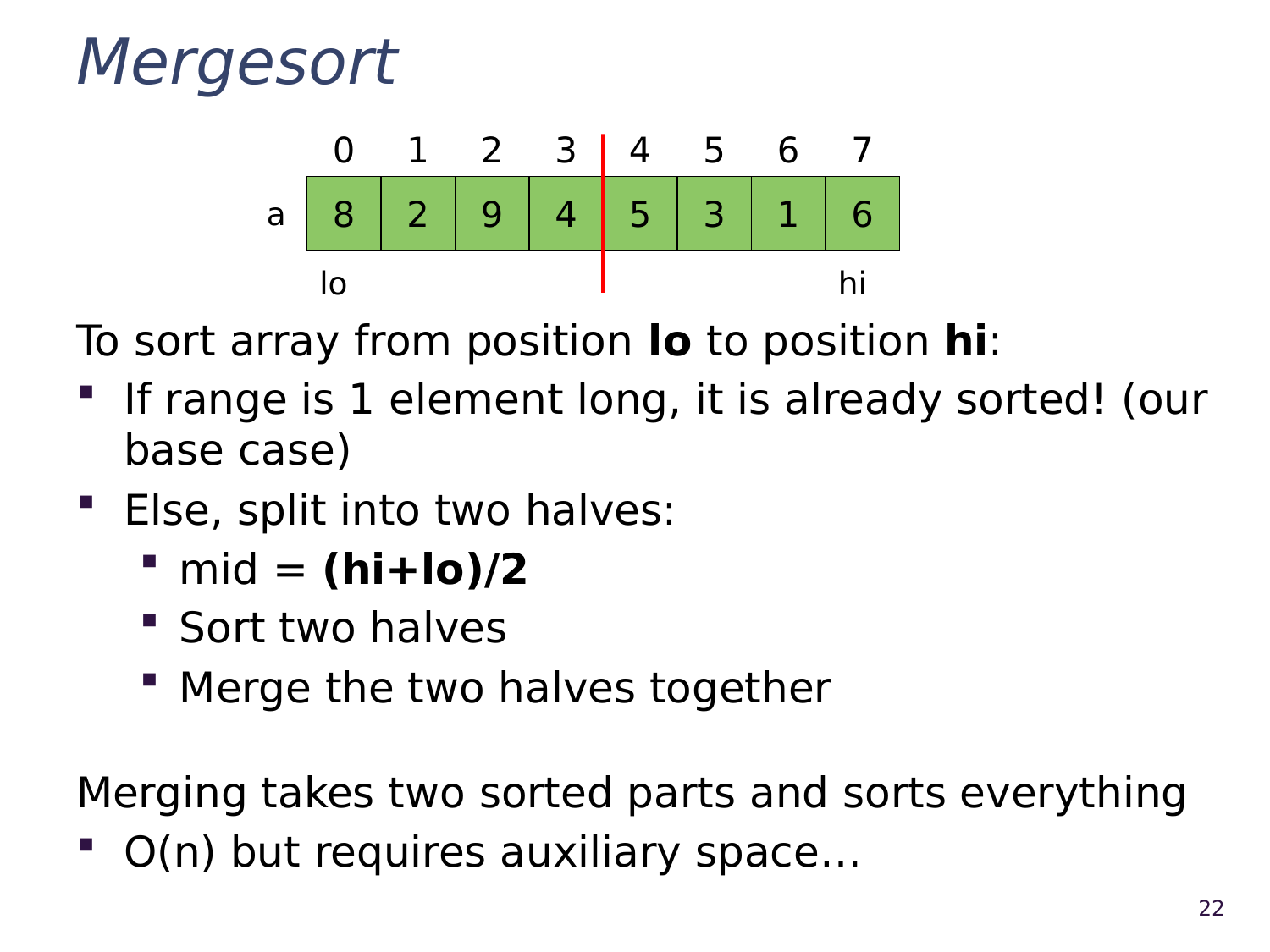

# Mergesort
0
1
2
3
4
5
6
7

8
2
9
4
5
3
1
6
a
lo
hi
To sort array from position lo to position hi:
If range is 1 element long, it is already sorted! (our base case)
Else, split into two halves:
mid = (hi+lo)/2
Sort two halves
Merge the two halves together

Merging takes two sorted parts and sorts everything
O(n) but requires auxiliary space…

22